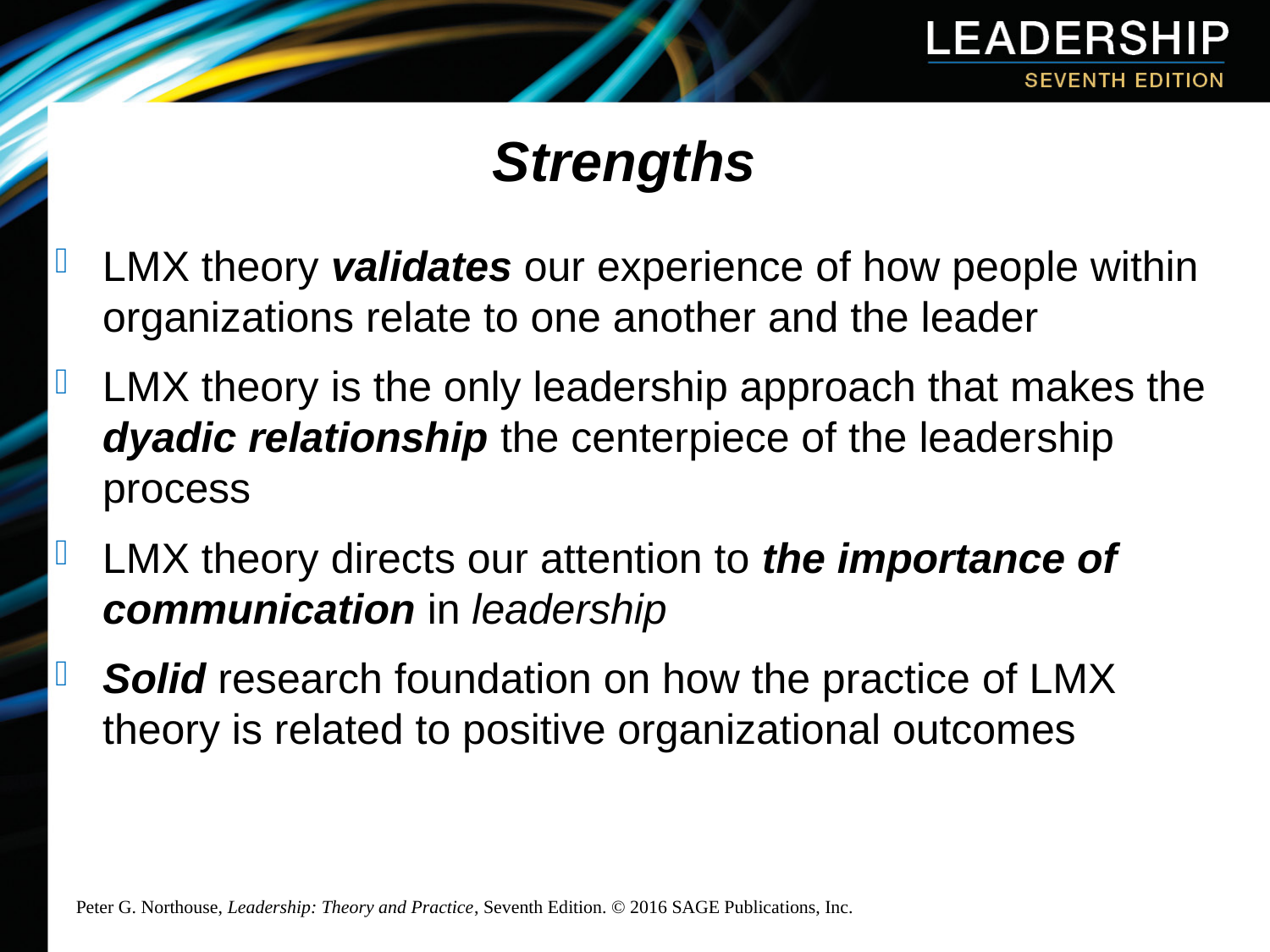

# Strengths
LMX theory validates our experience of how people within organizations relate to one another and the leader
LMX theory is the only leadership approach that makes the dyadic relationship the centerpiece of the leadership process
LMX theory directs our attention to the importance of communication in leadership
Solid research foundation on how the practice of LMX theory is related to positive organizational outcomes
Peter G. Northouse, Leadership: Theory and Practice, Seventh Edition. © 2016 SAGE Publications, Inc.